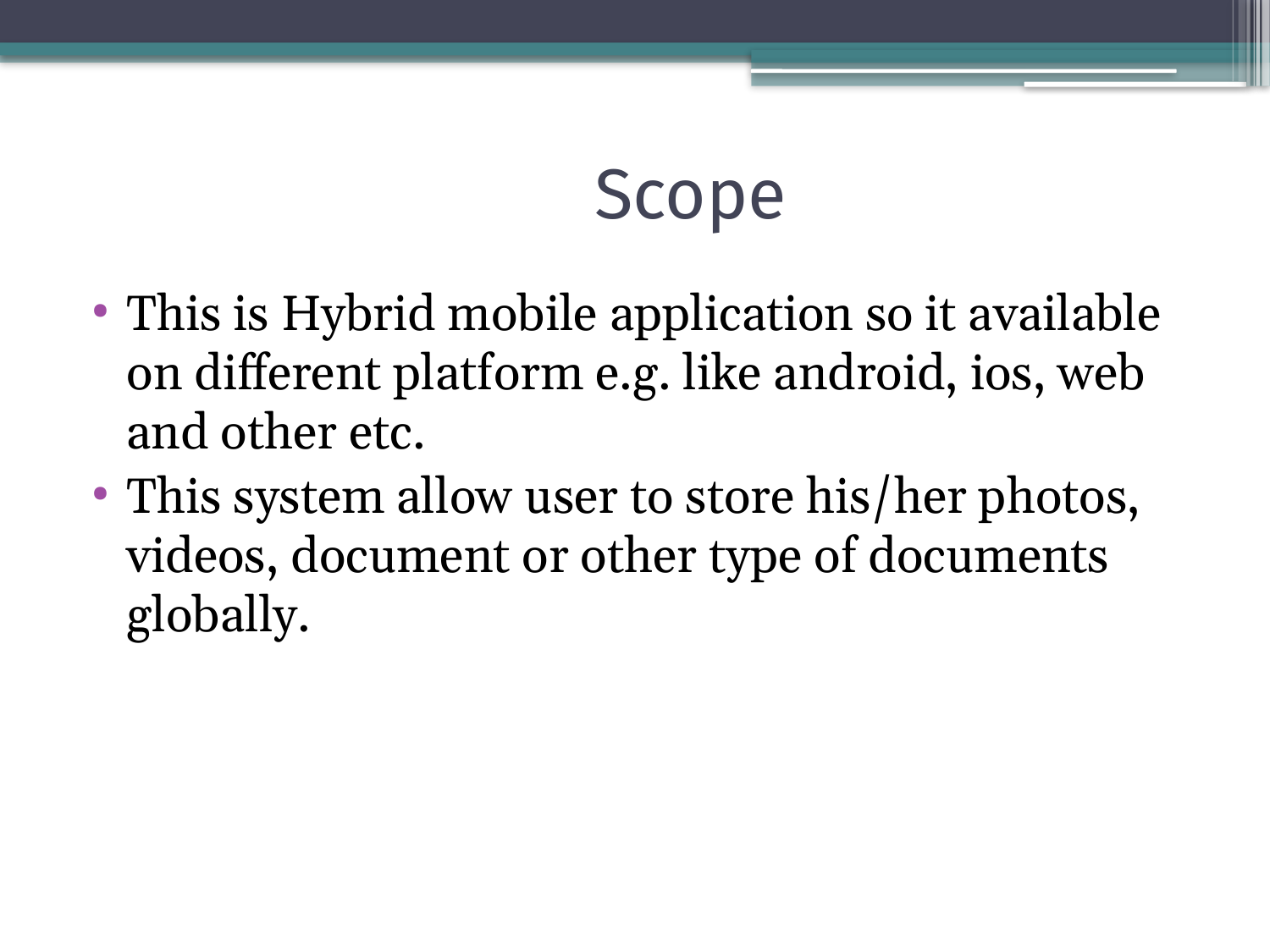

# Scope
This is Hybrid mobile application so it available on different platform e.g. like android, ios, web and other etc.
This system allow user to store his/her photos, videos, document or other type of documents globally.